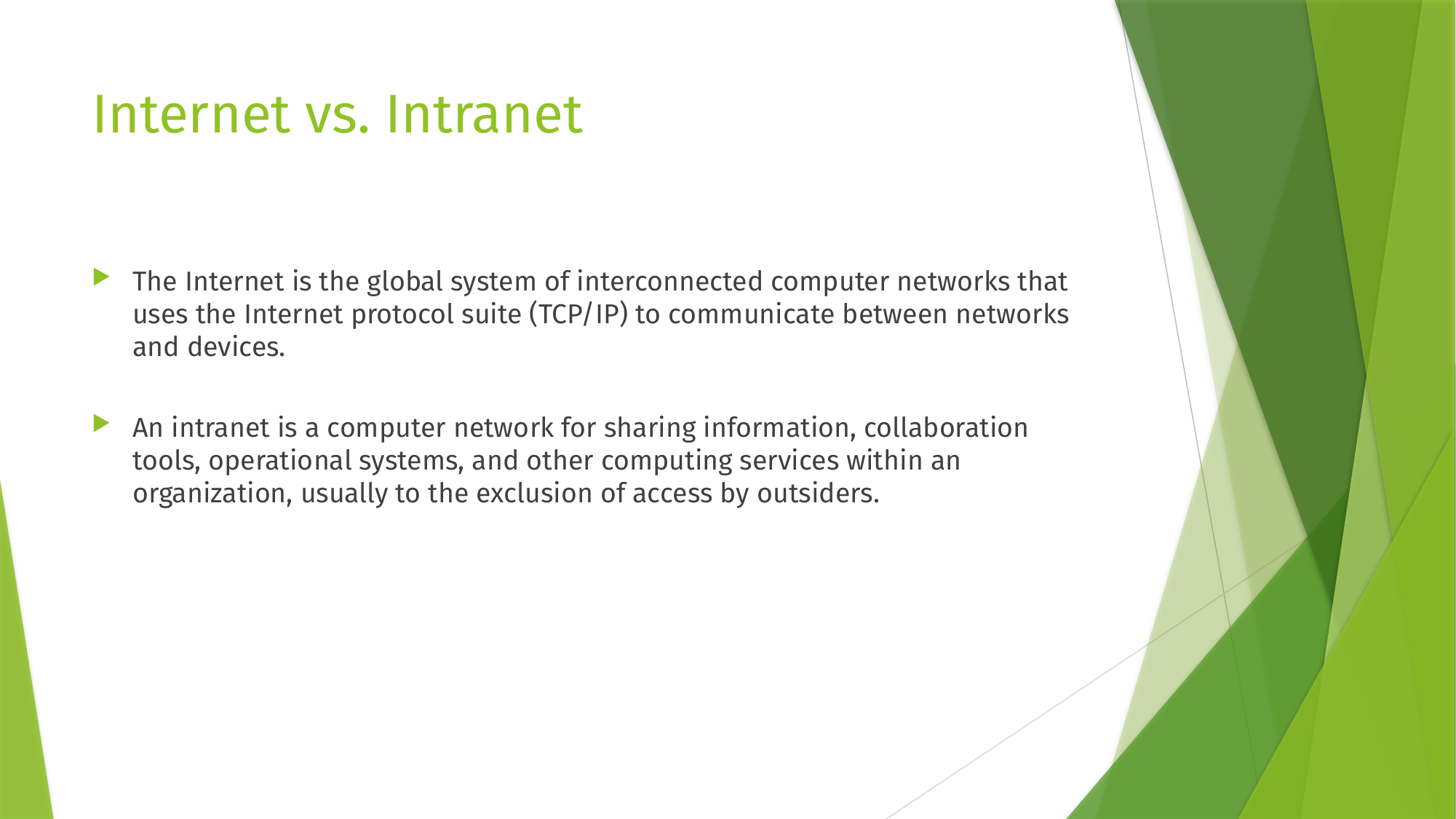

# Internet vs. Intranet
The Internet is the global system of interconnected computer networks that uses the Internet protocol suite (TCP/IP) to communicate between networks and devices.
An intranet is a computer network for sharing information, collaboration tools, operational systems, and other computing services within an organization, usually to the exclusion of access by outsiders.